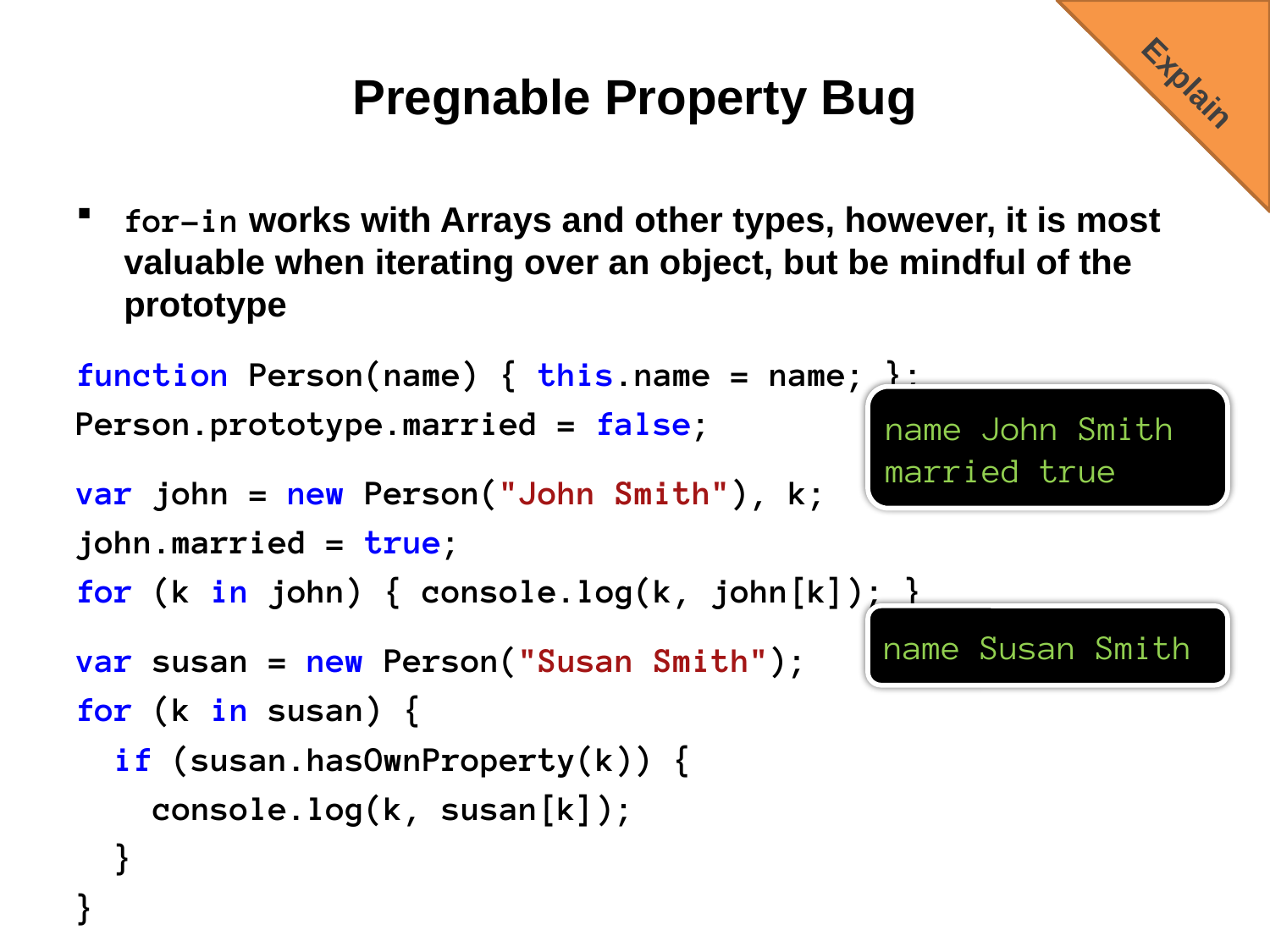

Explain
# Pregnable Property Bug
for-in works with Arrays and other types, however, it is most valuable when iterating over an object, but be mindful of the prototype

function Person(name) { this.name = name; };
Person.prototype.married = false;

var john = new Person("John Smith"), k;
john.married = true;
for (k in john) { console.log(k, john[k]); }

var susan = new Person("Susan Smith");
for (k in susan) {
  if (susan.hasOwnProperty(k)) {
    console.log(k, susan[k]);
  }
}

name John Smith
married true
name Susan Smith